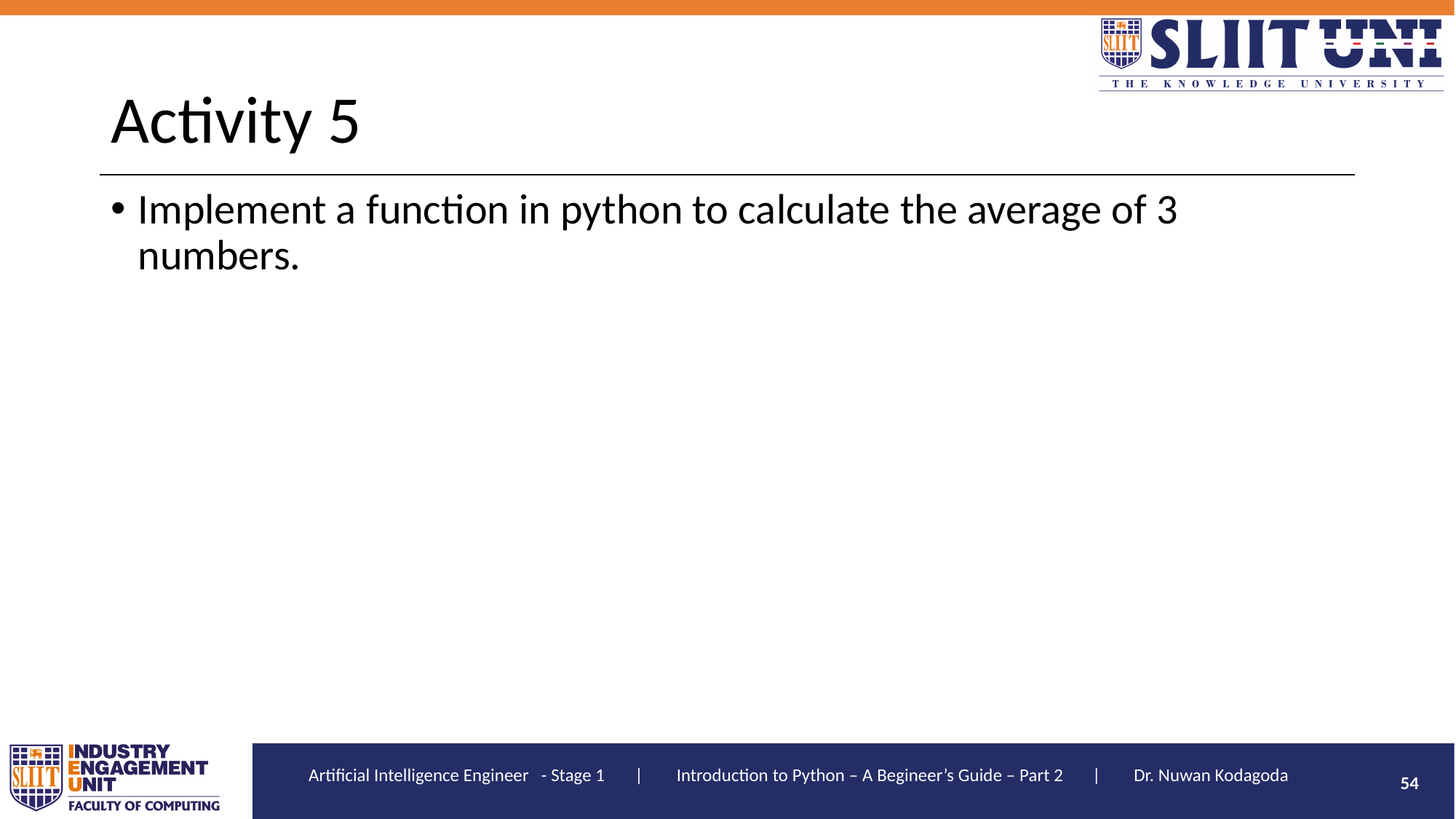

# Activity 5
Implement a function in python to calculate the average of 3 numbers.

54